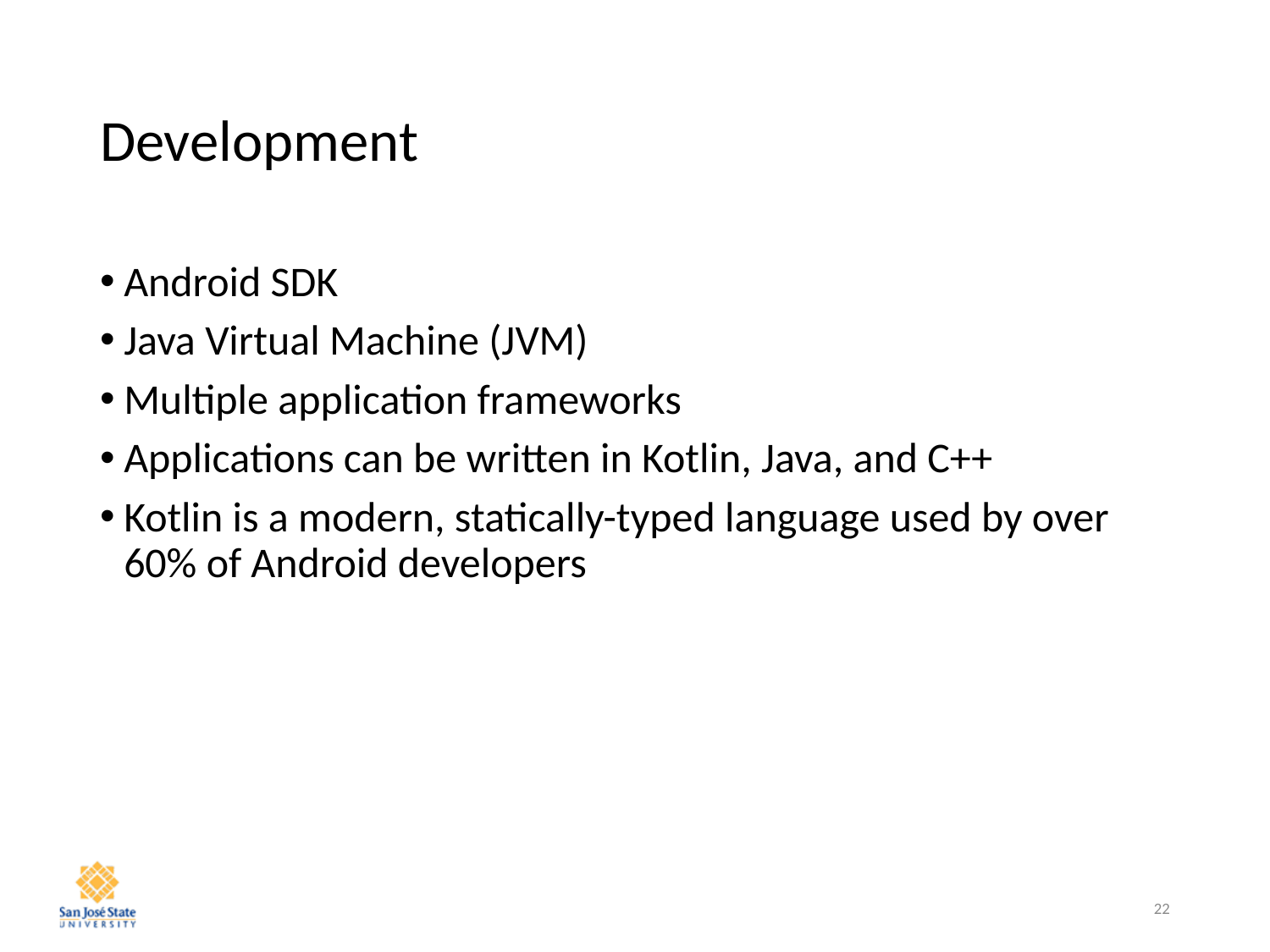

# Development
Android SDK
Java Virtual Machine (JVM)
Multiple application frameworks
Applications can be written in Kotlin, Java, and C++
Kotlin is a modern, statically-typed language used by over 60% of Android developers
22